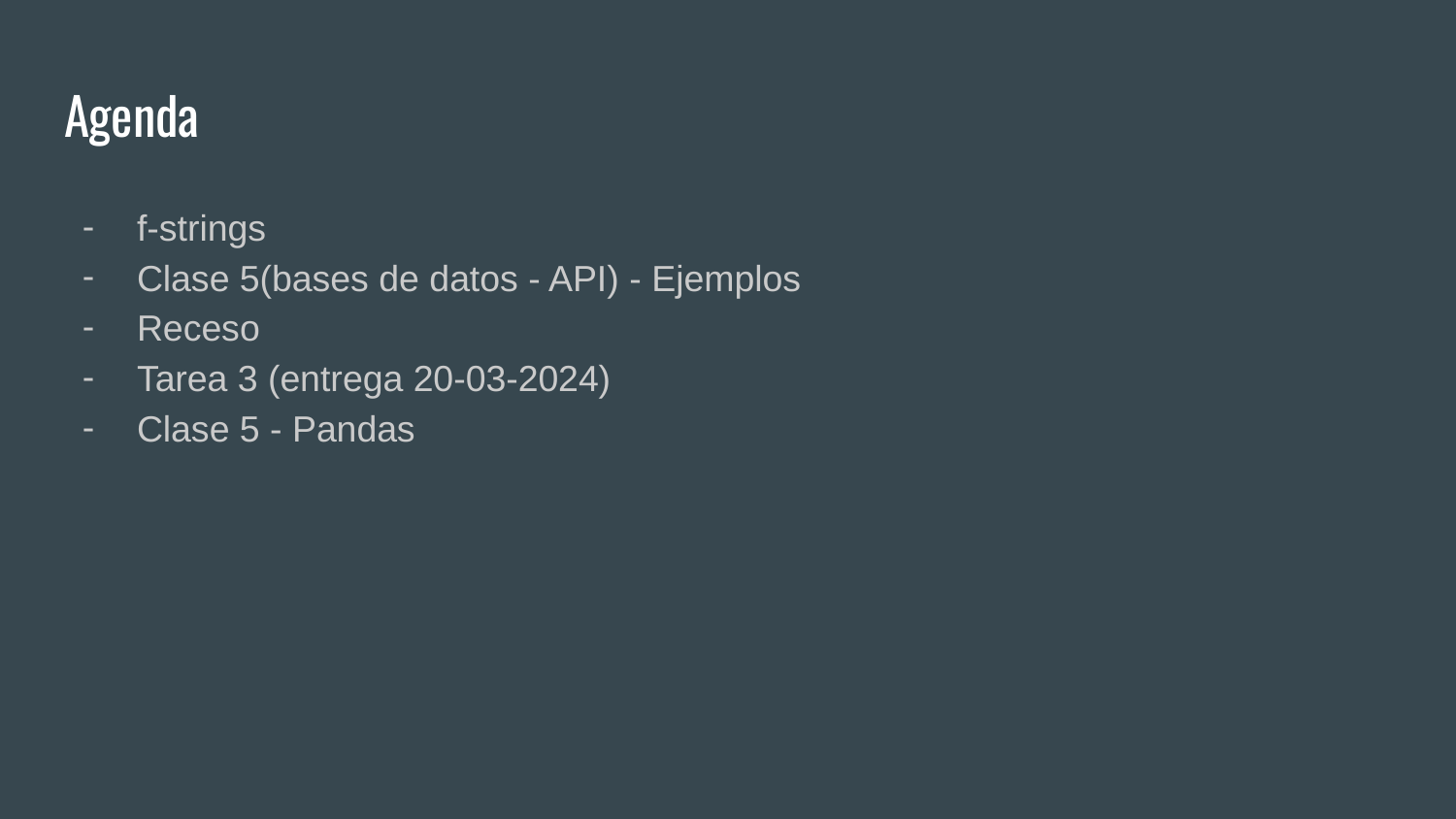

# Agenda
f-strings
Clase 5(bases de datos - API) - Ejemplos
Receso
Tarea 3 (entrega 20-03-2024)
Clase 5 - Pandas